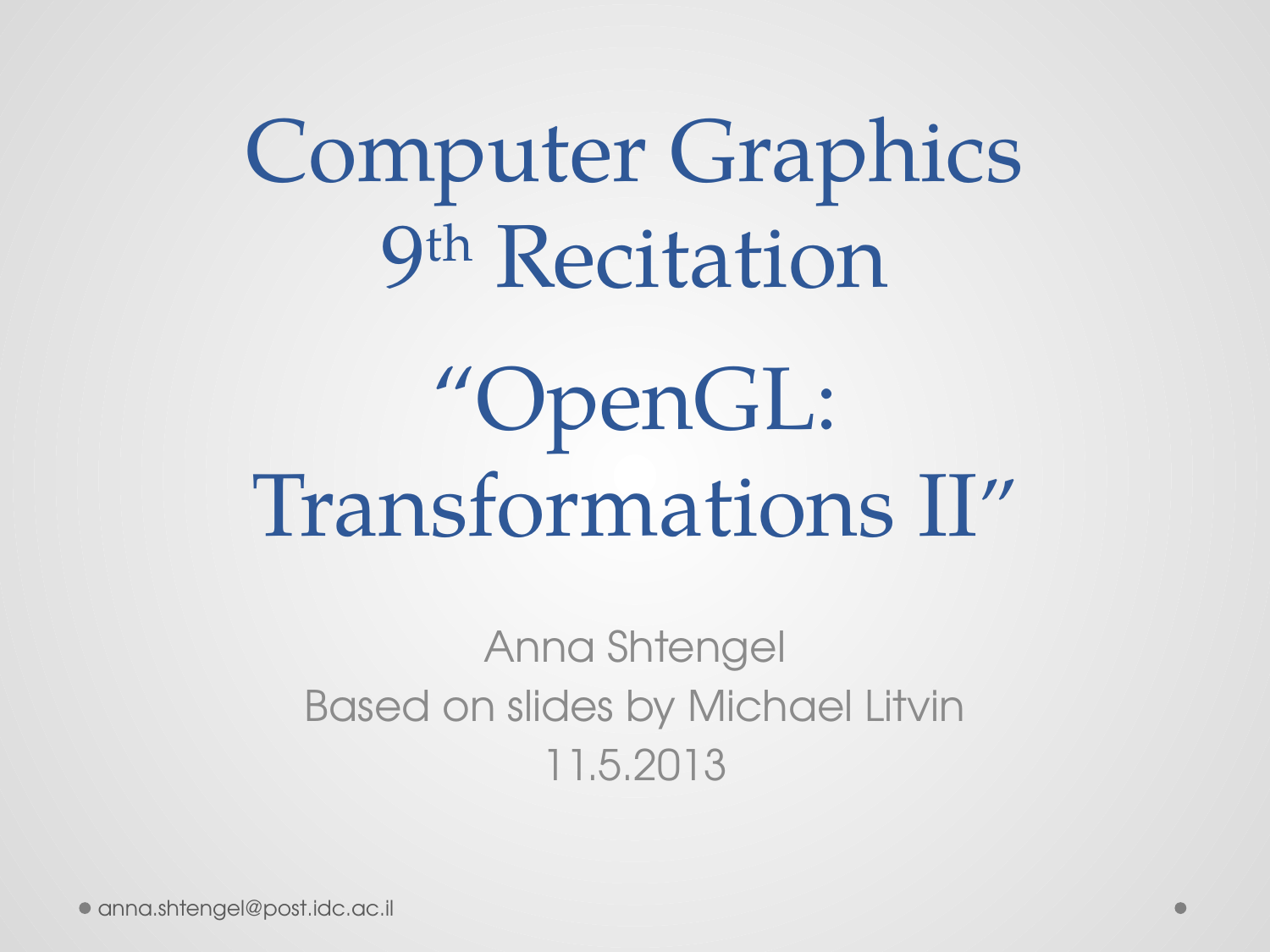

# Computer Graphics 9th Recitation “OpenGL: Transformations II”
Anna Shtengel
Based on slides by Michael Litvin
11.5.2013
anna.shtengel@post.idc.ac.il